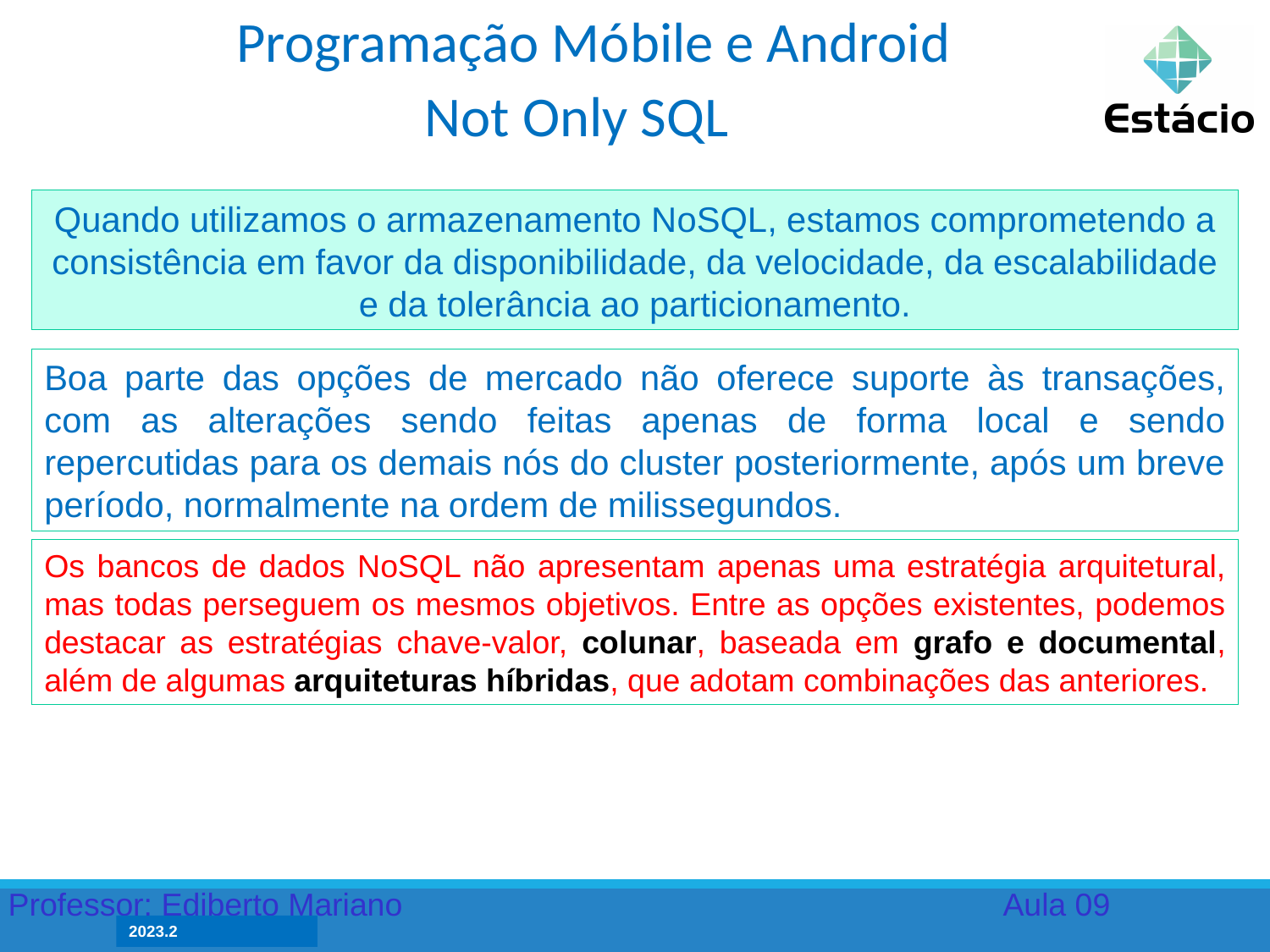

Programação Móbile e Android
Not Only SQL
Quando utilizamos o armazenamento NoSQL, estamos comprometendo a consistência em favor da disponibilidade, da velocidade, da escalabilidade e da tolerância ao particionamento.

Boa parte das opções de mercado não oferece suporte às transações, com as alterações sendo feitas apenas de forma local e sendo repercutidas para os demais nós do cluster posteriormente, após um breve período, normalmente na ordem de milissegundos.
Os bancos de dados NoSQL não apresentam apenas uma estratégia arquitetural, mas todas perseguem os mesmos objetivos. Entre as opções existentes, podemos destacar as estratégias chave-valor, colunar, baseada em grafo e documental, além de algumas arquiteturas híbridas, que adotam combinações das anteriores.